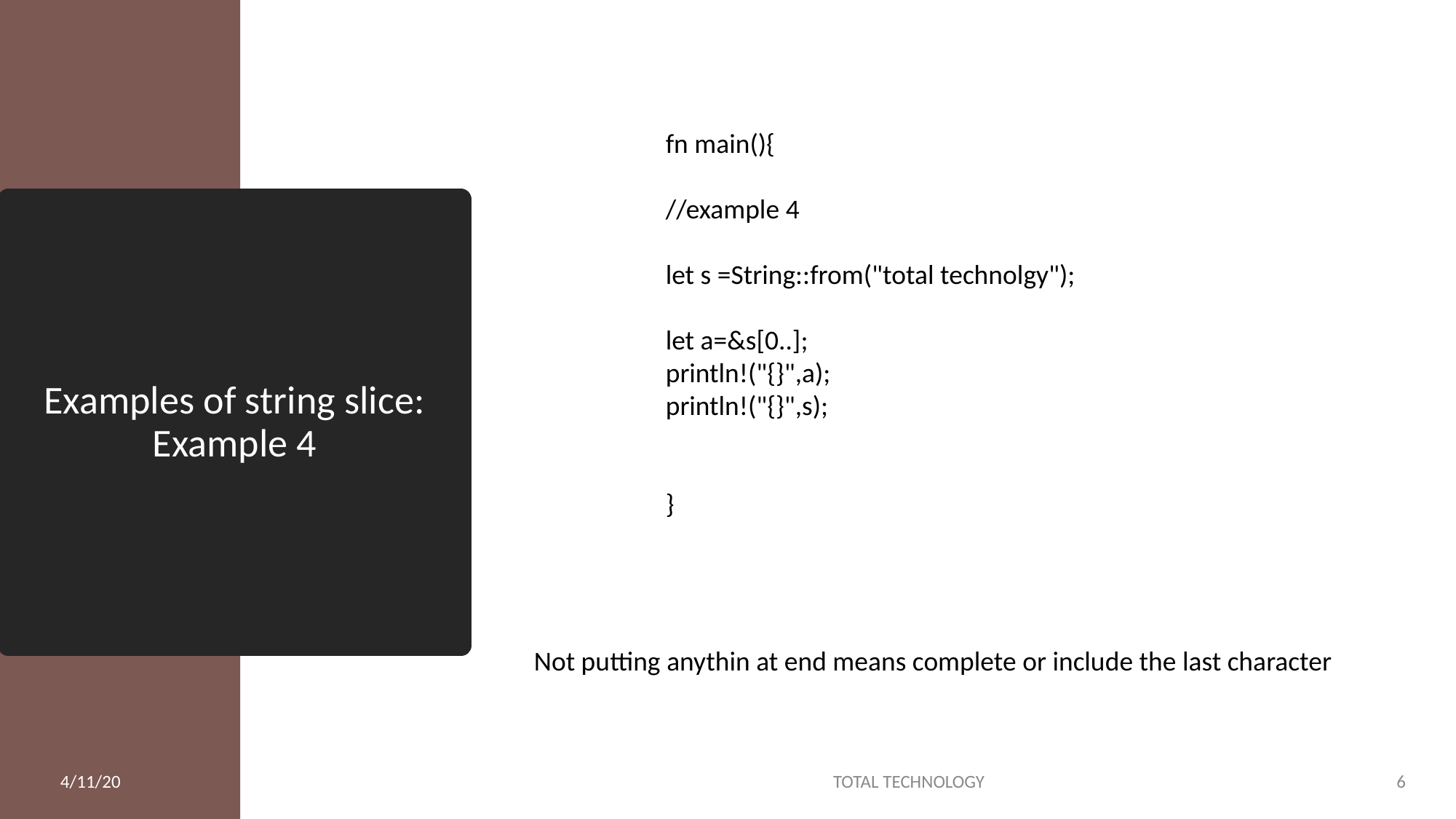

fn main(){
//example 4
let s =String::from("total technolgy");
let a=&s[0..];
println!("{}",a);
println!("{}",s);
}

# Examples of string slice: Example 4
Not putting anythin at end means complete or include the last character
4/11/20
TOTAL TECHNOLOGY
6